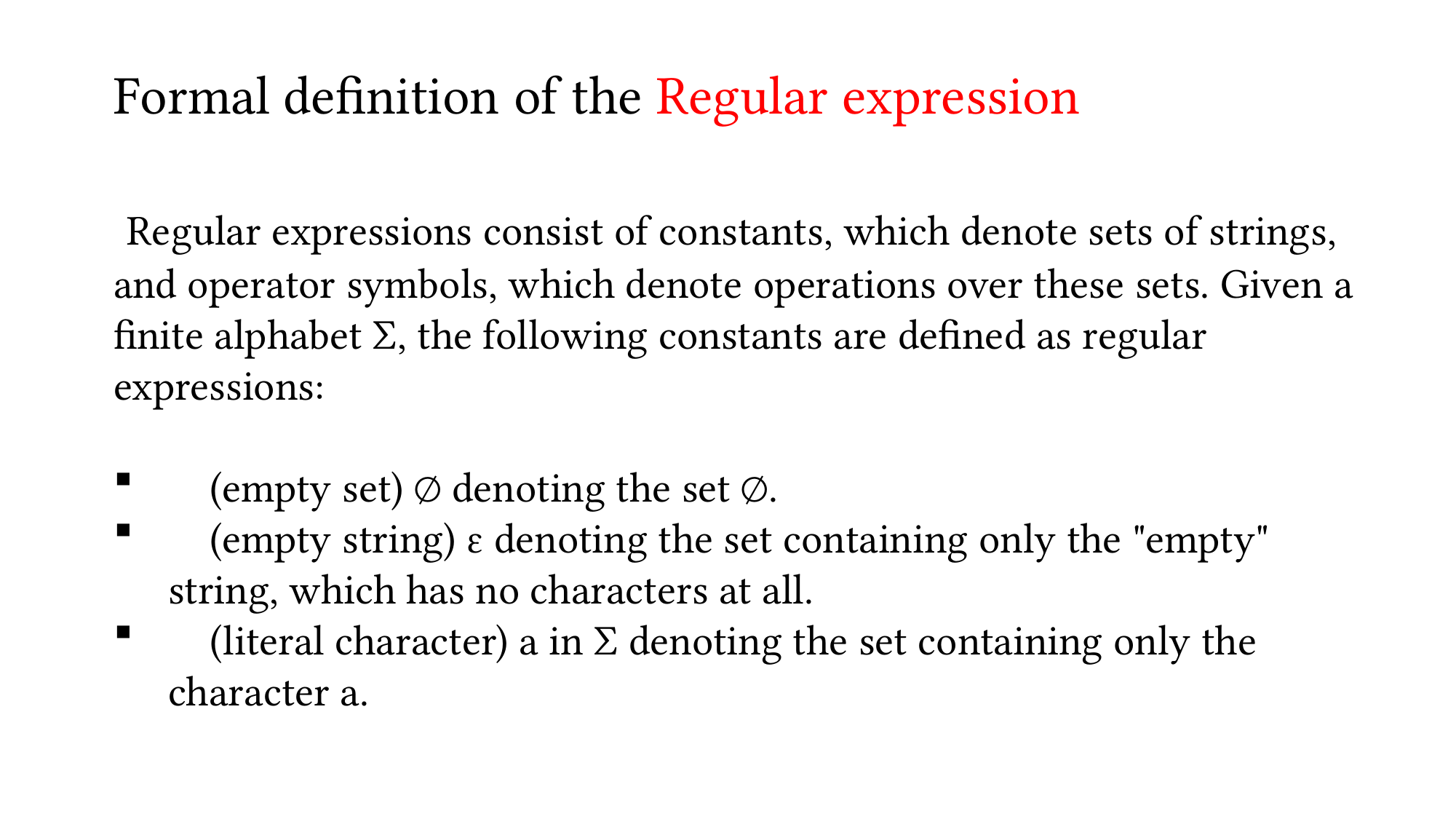

Formal definition of the Regular expression

 Regular expressions consist of constants, which denote sets of strings, and operator symbols, which denote operations over these sets. Given a finite alphabet Σ, the following constants are defined as regular expressions:

    (empty set) ∅ denoting the set ∅.
    (empty string) ε denoting the set containing only the "empty" string, which has no characters at all.
    (literal character) a in Σ denoting the set containing only the character a.